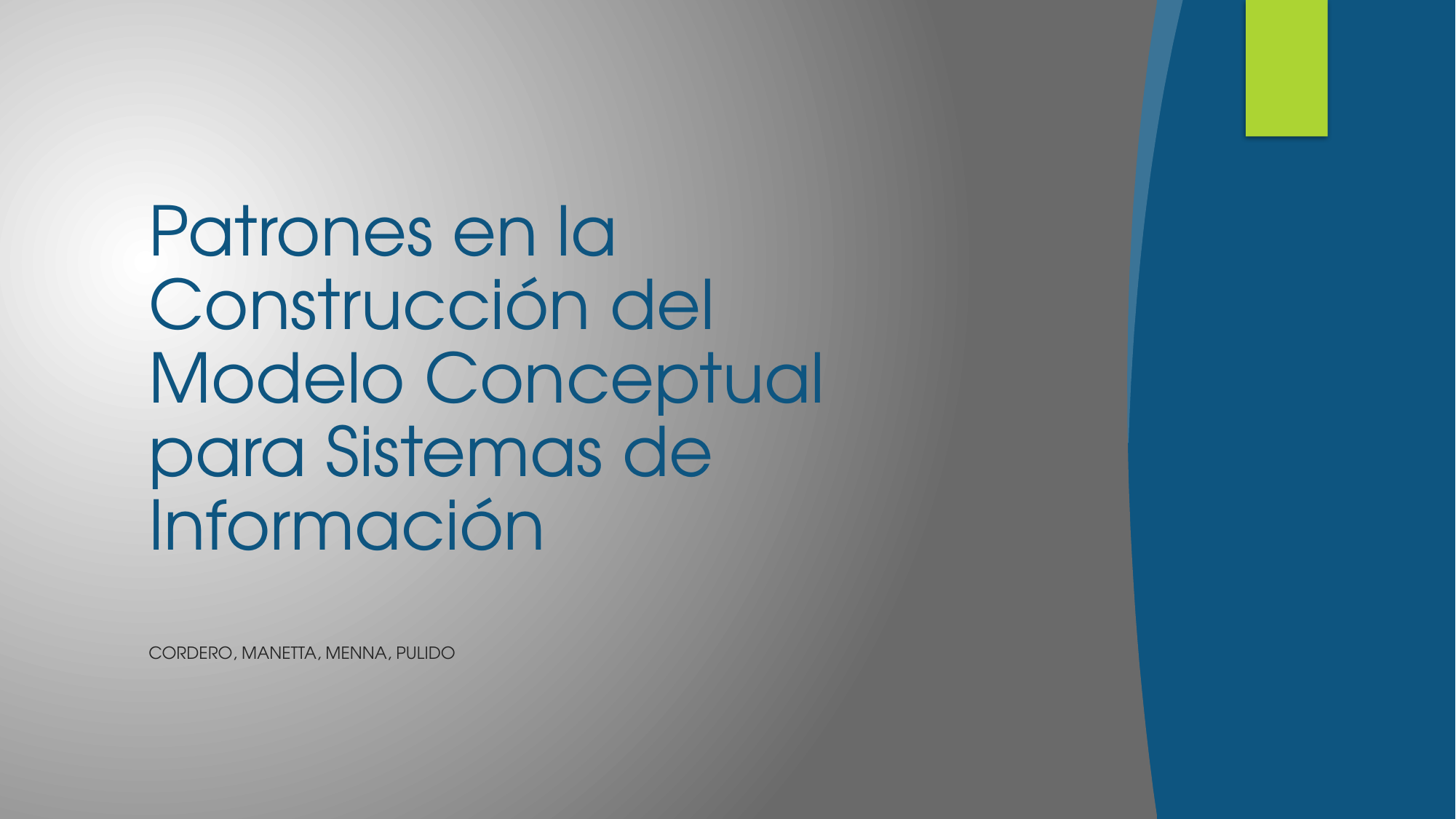

# Patrones en la Construcción del Modelo Conceptual para Sistemas de Información

CORDERO, Manetta, menna, PULIDO